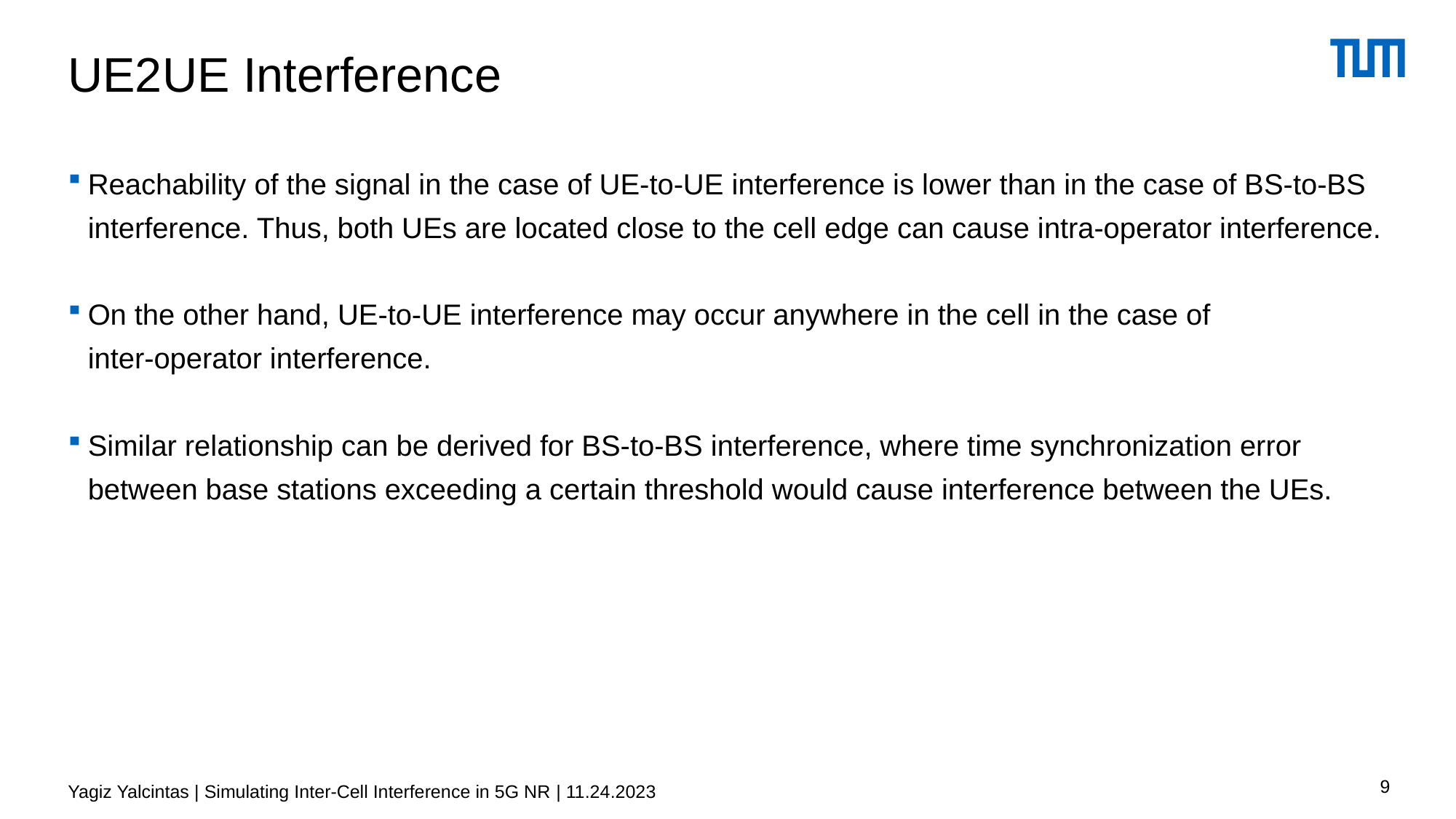

# UE2UE Interference
Reachability of the signal in the case of UE-to-UE interference is lower than in the case of BS-to-BS interference. Thus, both UEs are located close to the cell edge can cause intra-operator interference.

On the other hand, UE-to-UE interference may occur anywhere in the cell in the case of
inter-operator interference.

Similar relationship can be derived for BS-to-BS interference, where time synchronization error between base stations exceeding a certain threshold would cause interference between the UEs.
9